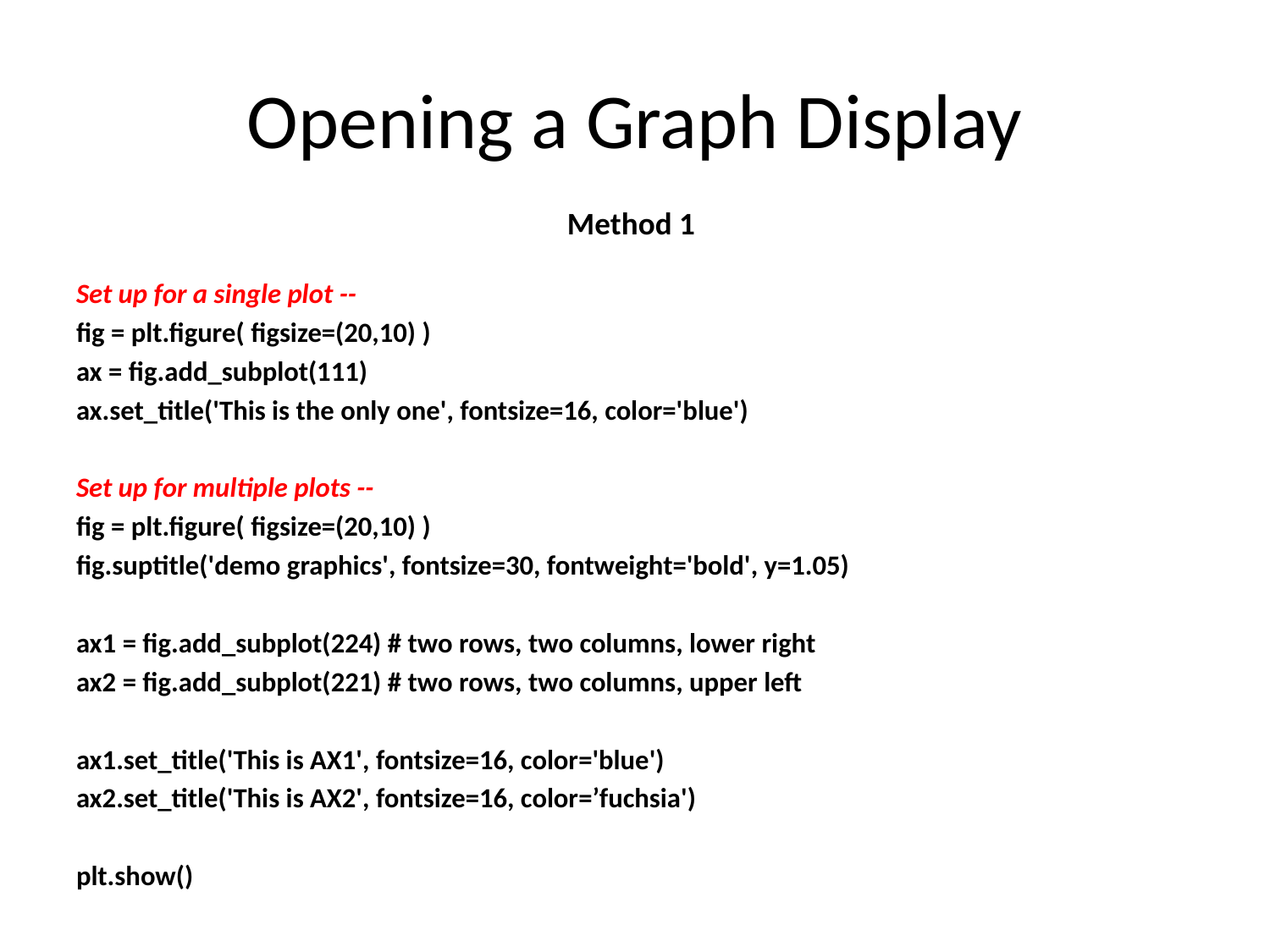

# Opening a Graph Display
Method 1

Set up for a single plot --
fig = plt.figure( figsize=(20,10) )
ax = fig.add_subplot(111)
ax.set_title('This is the only one', fontsize=16, color='blue')

Set up for multiple plots --
fig = plt.figure( figsize=(20,10) )
fig.suptitle('demo graphics', fontsize=30, fontweight='bold', y=1.05)

ax1 = fig.add_subplot(224) # two rows, two columns, lower right
ax2 = fig.add_subplot(221) # two rows, two columns, upper left

ax1.set_title('This is AX1', fontsize=16, color='blue')
ax2.set_title('This is AX2', fontsize=16, color=’fuchsia')

plt.show()